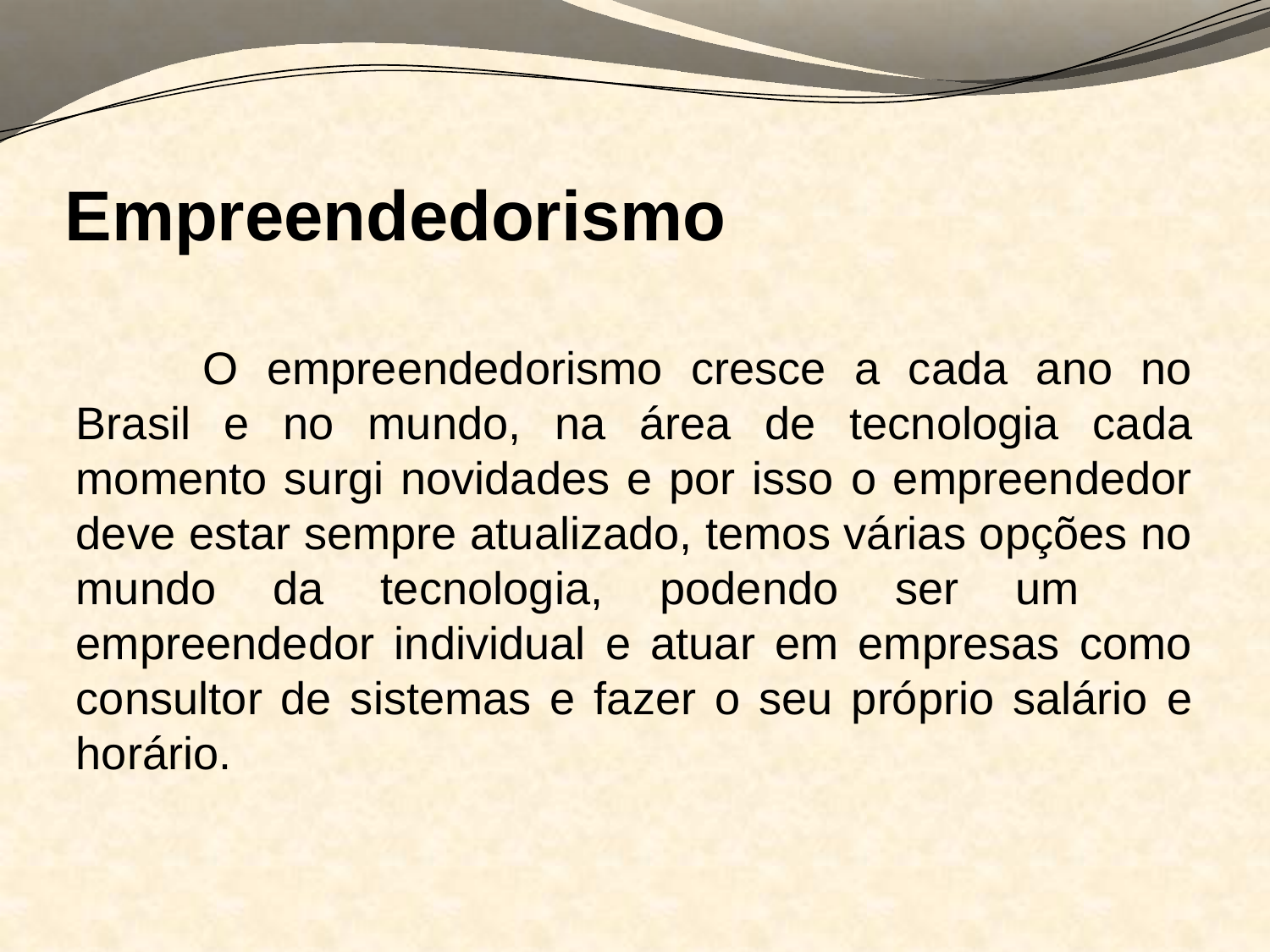

# Empreendedorismo

	O empreendedorismo cresce a cada ano no Brasil e no mundo, na área de tecnologia cada momento surgi novidades e por isso o empreendedor deve estar sempre atualizado, temos várias opções no mundo da tecnologia, podendo ser um   empreendedor individual e atuar em empresas como consultor de sistemas e fazer o seu próprio salário e horário.